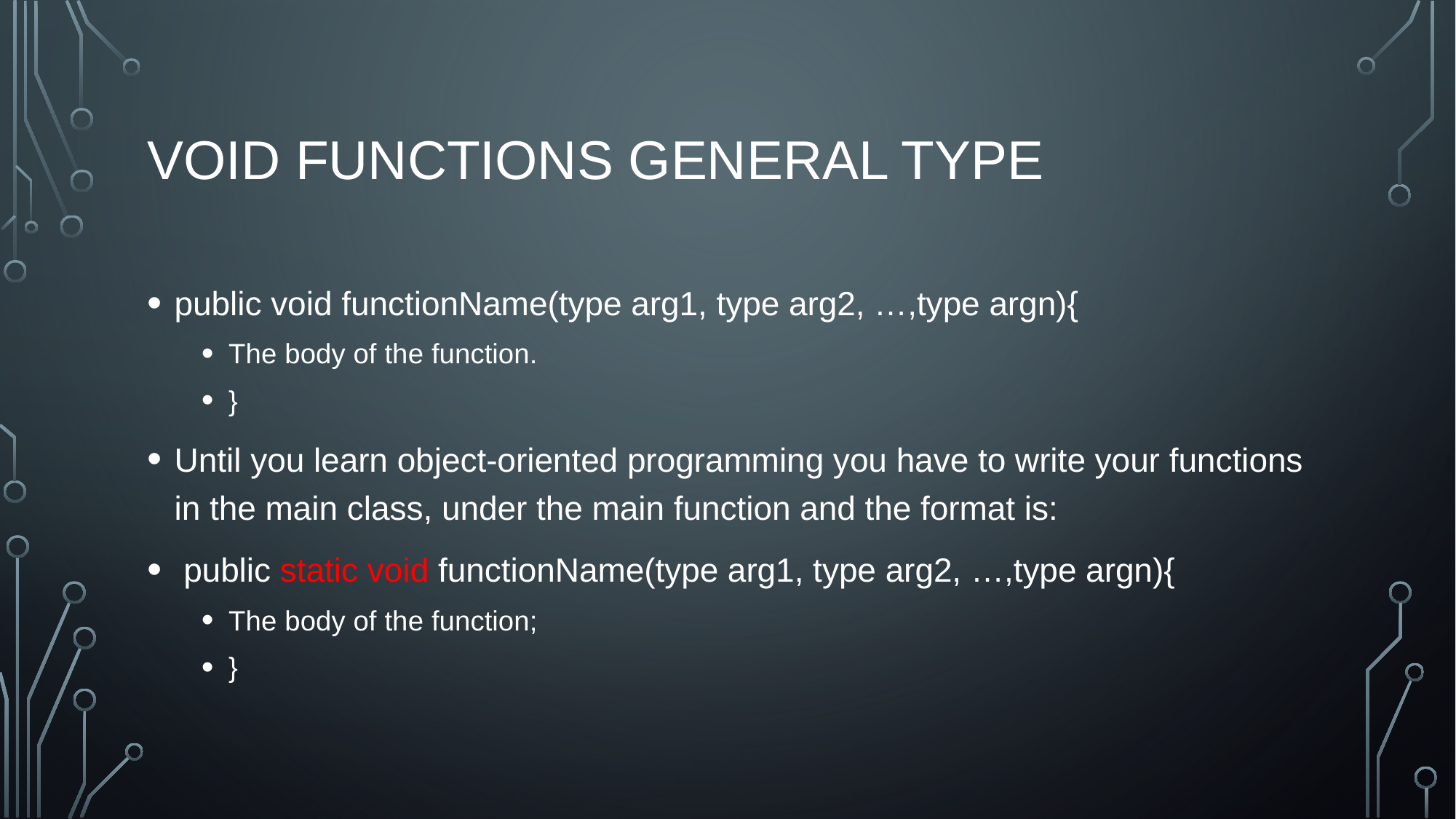

# Void functions general type
public void functionName(type arg1, type arg2, …,type argn){
The body of the function.
}
Until you learn object-oriented programming you have to write your functions in the main class, under the main function and the format is:
 public static void functionName(type arg1, type arg2, …,type argn){
The body of the function;
}